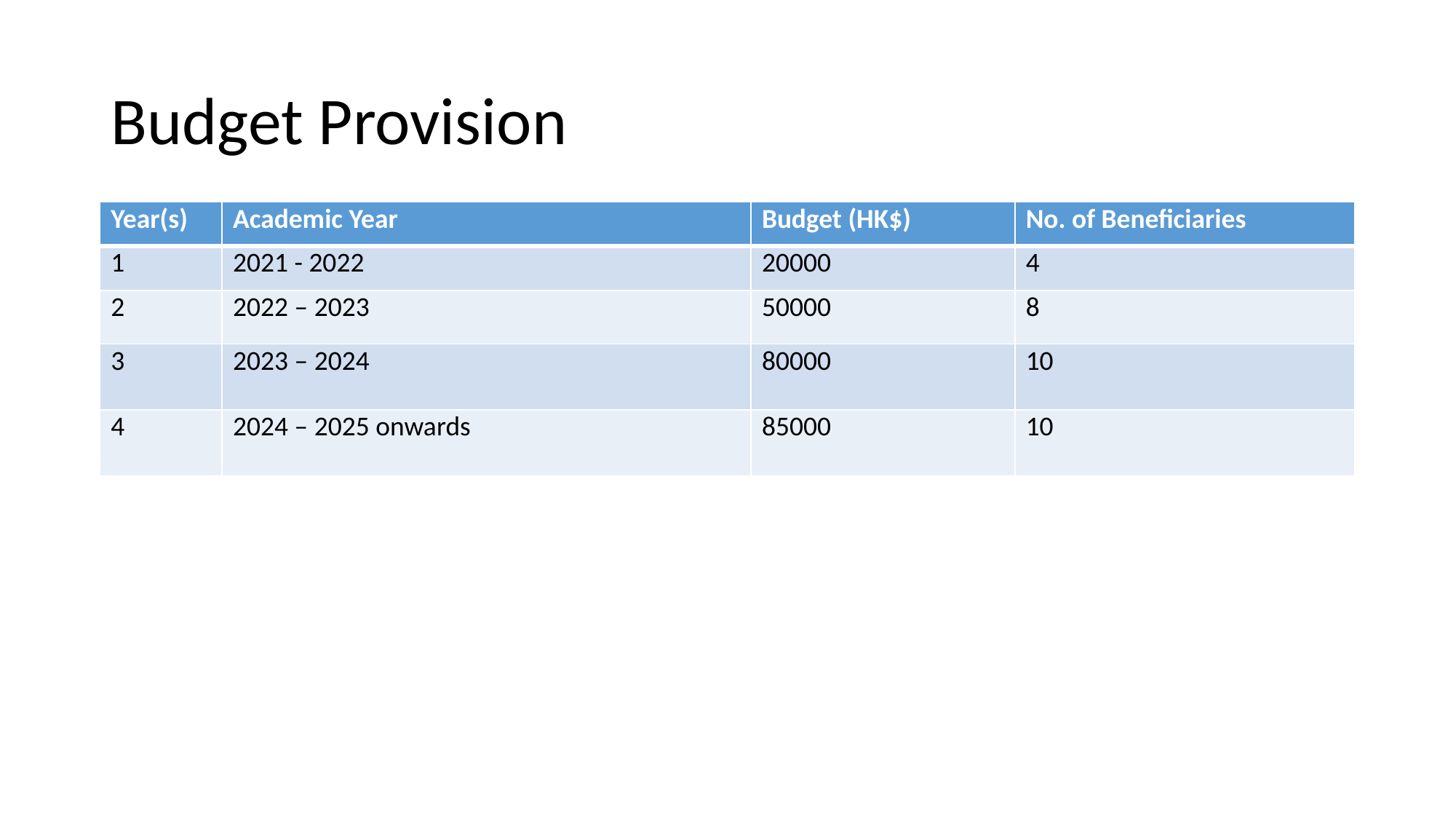

# Budget Provision
| Year(s) | Academic Year | Budget (HK$) | No. of Beneficiaries |
| --- | --- | --- | --- |
| 1 | 2021 - 2022 | 20000 | 4 |
| 2 | 2022 – 2023 | 50000 | 8 |
| 3 | 2023 – 2024 | 80000 | 10 |
| 4 | 2024 – 2025 onwards | 85000 | 10 |